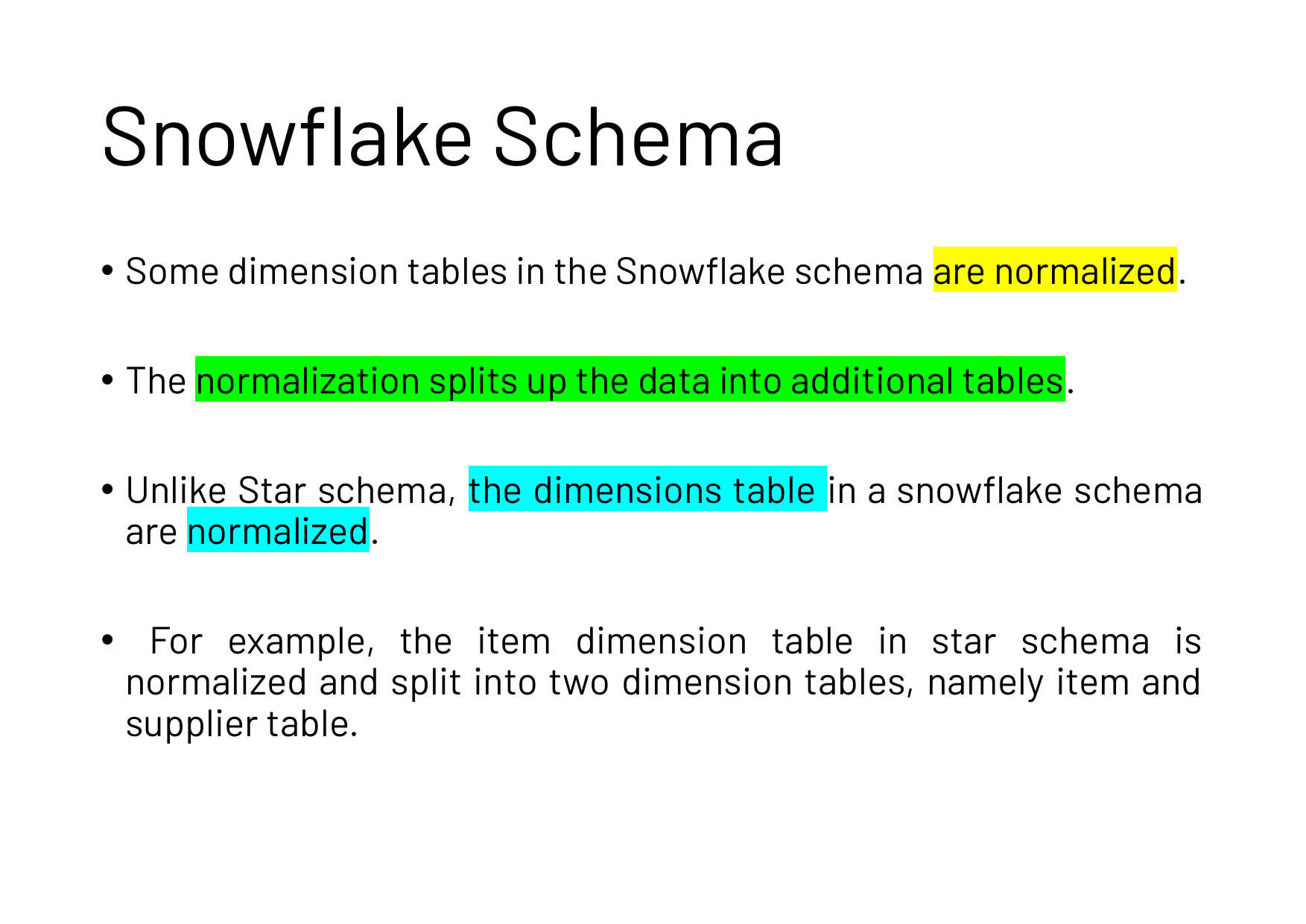

# Snowflake Schema
Some dimension tables in the Snowflake schema are normalized.

The normalization splits up the data into additional tables.

Unlike Star schema, the dimensions table in a snowflake schema are normalized.

 For example, the item dimension table in star schema is normalized and split into two dimension tables, namely item and supplier table.